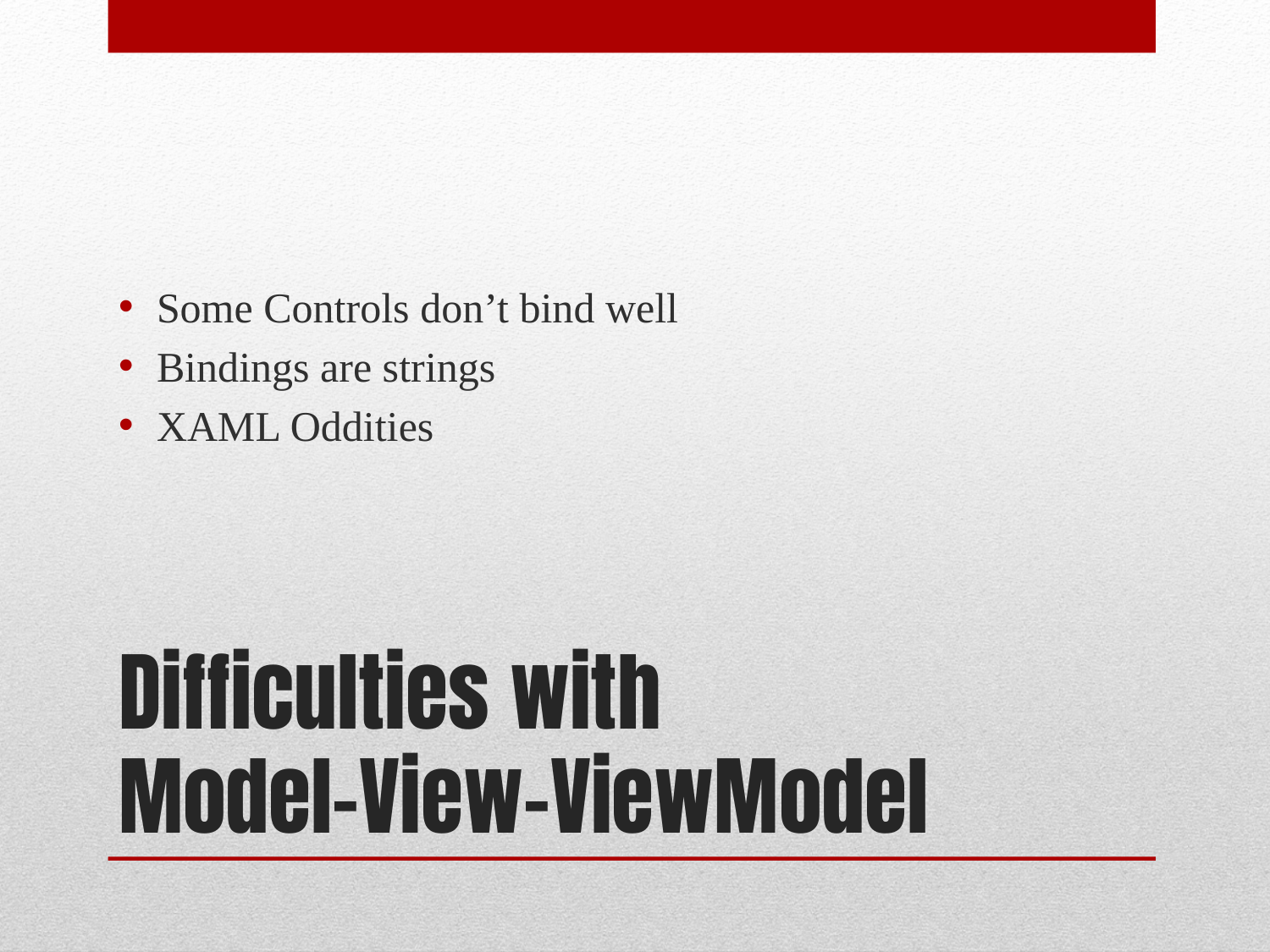

Some Controls don’t bind well
Bindings are strings
XAML Oddities
# Difficulties with Model-View-ViewModel